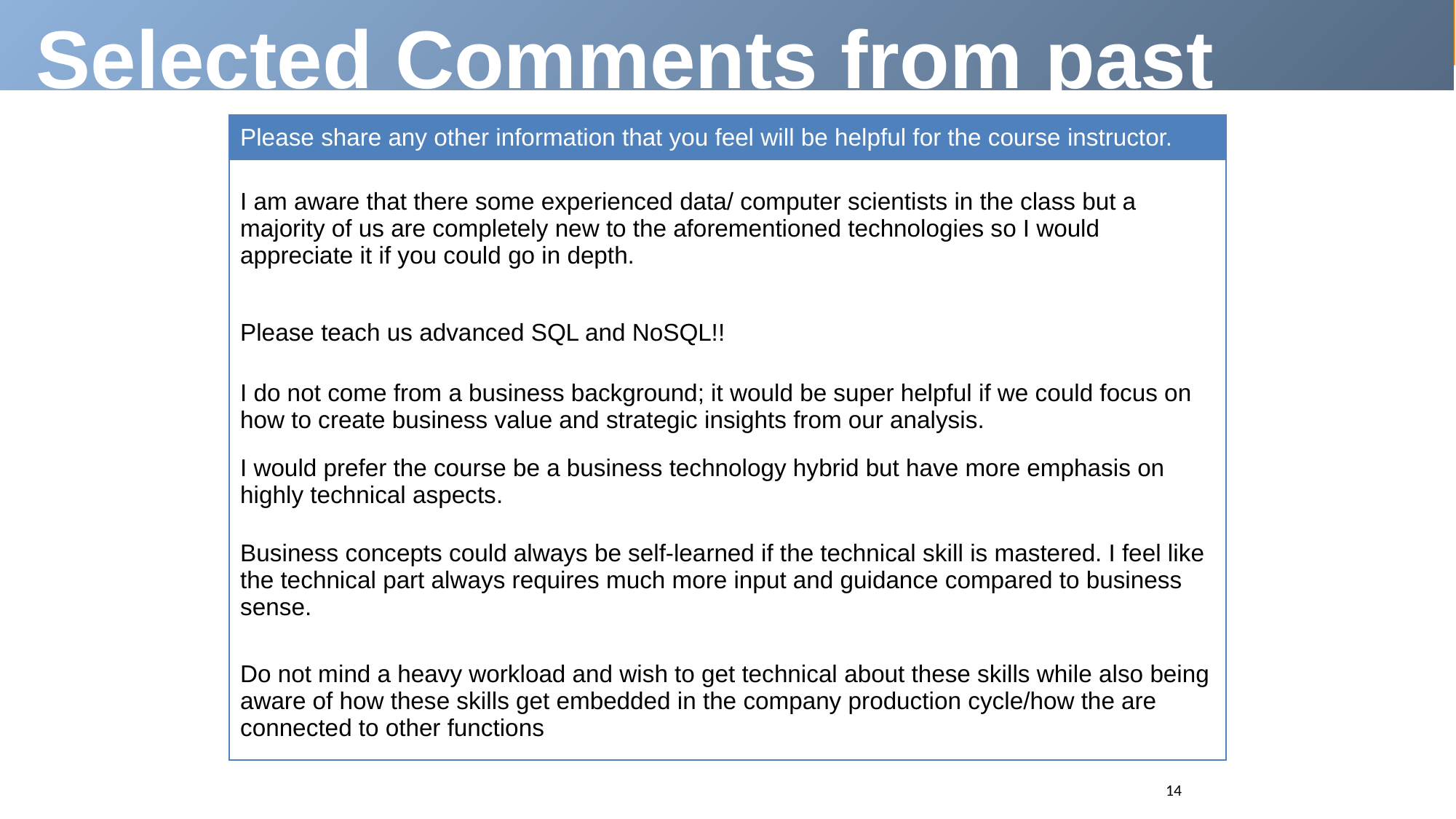

Selected Comments from past classes

| Please share any other information that you feel will be helpful for the course instructor. |
| --- |
| I am aware that there some experienced data/ computer scientists in the class but a majority of us are completely new to the aforementioned technologies so I would appreciate it if you could go in depth. |
| Please teach us advanced SQL and NoSQL!! |
| I do not come from a business background; it would be super helpful if we could focus on how to create business value and strategic insights from our analysis. |
| I would prefer the course be a business technology hybrid but have more emphasis on highly technical aspects. |
| Business concepts could always be self-learned if the technical skill is mastered. I feel like the technical part always requires much more input and guidance compared to business sense. |
| Do not mind a heavy workload and wish to get technical about these skills while also being aware of how these skills get embedded in the company production cycle/how the are connected to other functions |
14